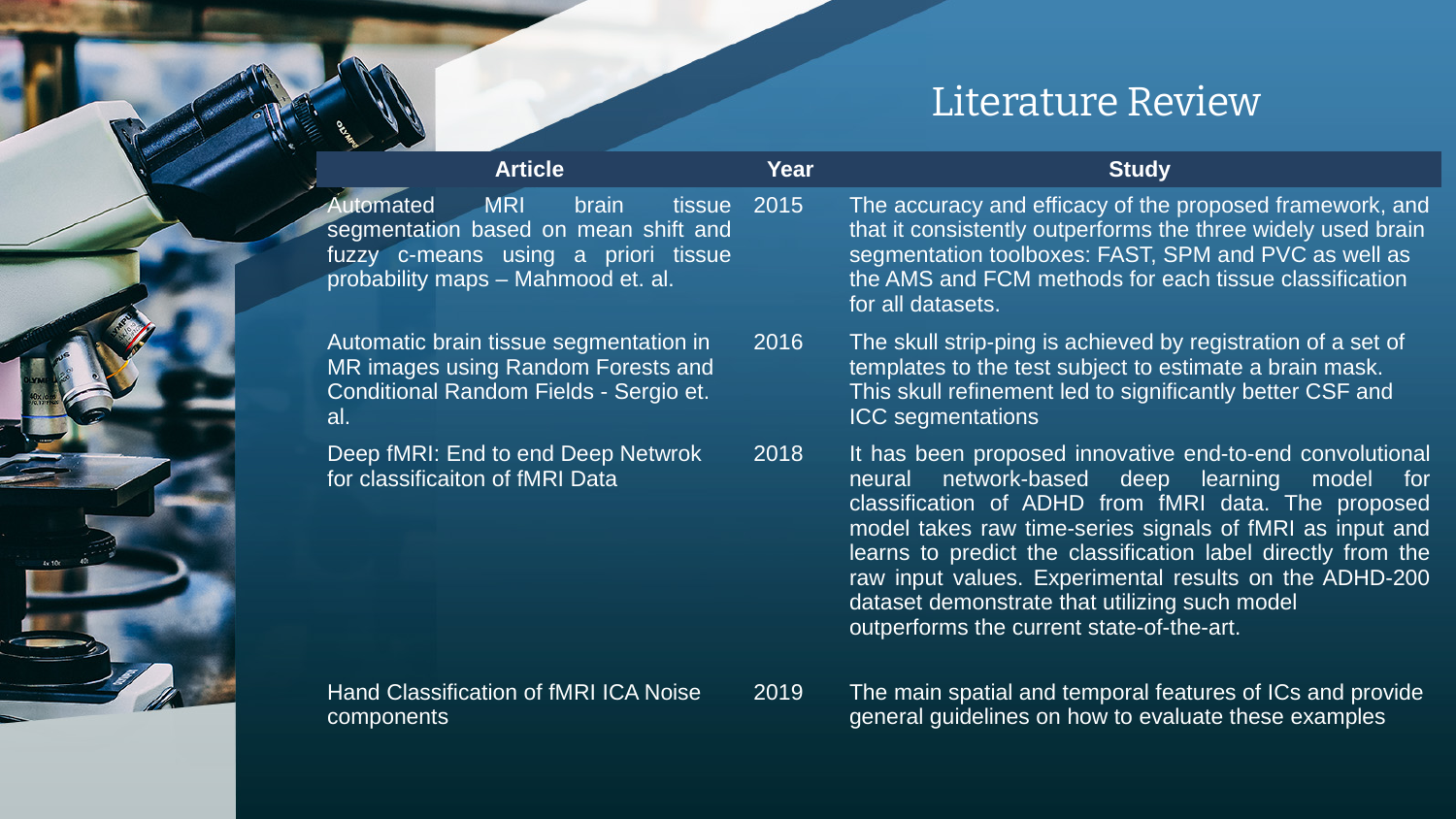

# Literature Review
| Article | Year | Study |
| --- | --- | --- |
| Automated MRI brain tissue segmentation based on mean shift and fuzzy c-means using a priori tissue probability maps – Mahmood et. al. | 2015 | The accuracy and efficacy of the proposed framework, and that it consistently outperforms the three widely used brain segmentation toolboxes: FAST, SPM and PVC as well as the AMS and FCM methods for each tissue classification for all datasets. |
| Automatic brain tissue segmentation in MR images using Random Forests and Conditional Random Fields - Sergio et. al. | 2016 | The skull strip-ping is achieved by registration of a set of templates to the test subject to estimate a brain mask. This skull refinement led to significantly better CSF and ICC segmentations |
| Deep fMRI: End to end Deep Netwrok for classificaiton of fMRI Data | 2018 | It has been proposed innovative end-to-end convolutional neural network-based deep learning model for classification of ADHD from fMRI data. The proposed model takes raw time-series signals of fMRI as input and learns to predict the classification label directly from the raw input values. Experimental results on the ADHD-200 dataset demonstrate that utilizing such model outperforms the current state-of-the-art. |
| Hand Classification of fMRI ICA Noise components | 2019 | The main spatial and temporal features of ICs and provide general guidelines on how to evaluate these examples |